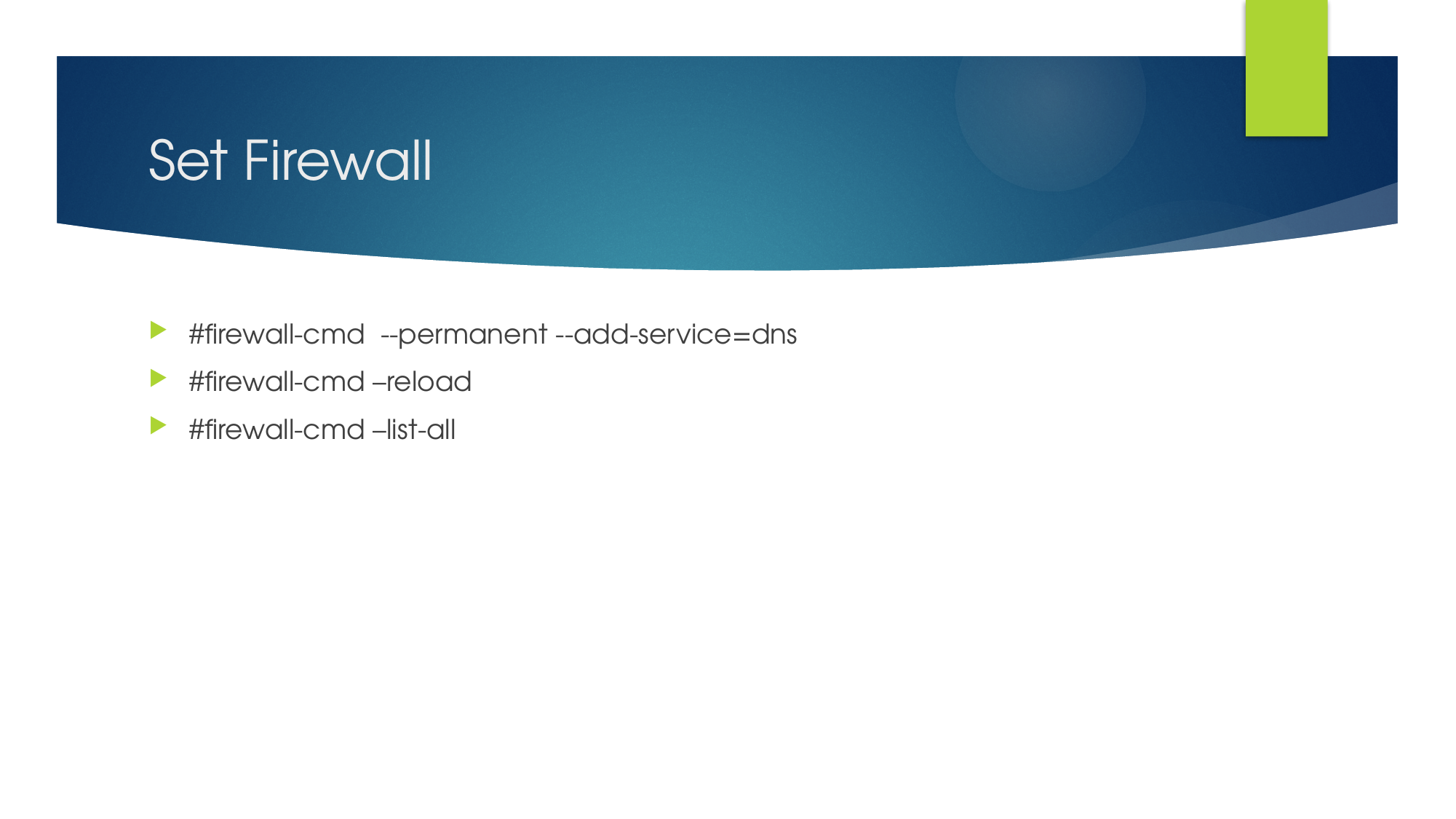

# Set Firewall
#firewall-cmd  --permanent --add-service=dns
#firewall-cmd –reload
#firewall-cmd –list-all